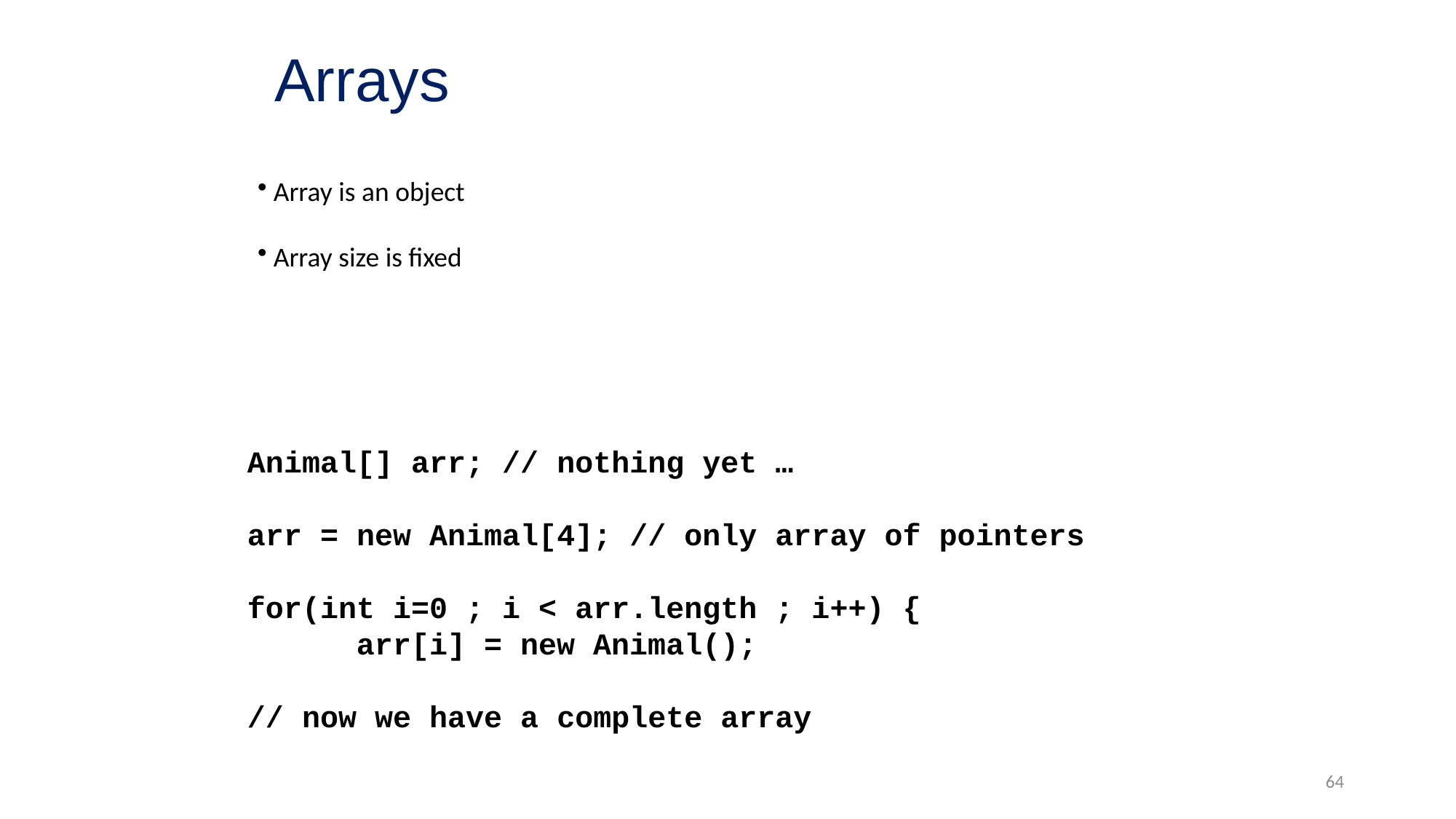

# Arrays
 Array is an object

 Array size is fixed

Animal[] arr; // nothing yet …

arr = new Animal[4]; // only array of pointers

for(int i=0 ; i < arr.length ; i++) {
	arr[i] = new Animal();

// now we have a complete array
64